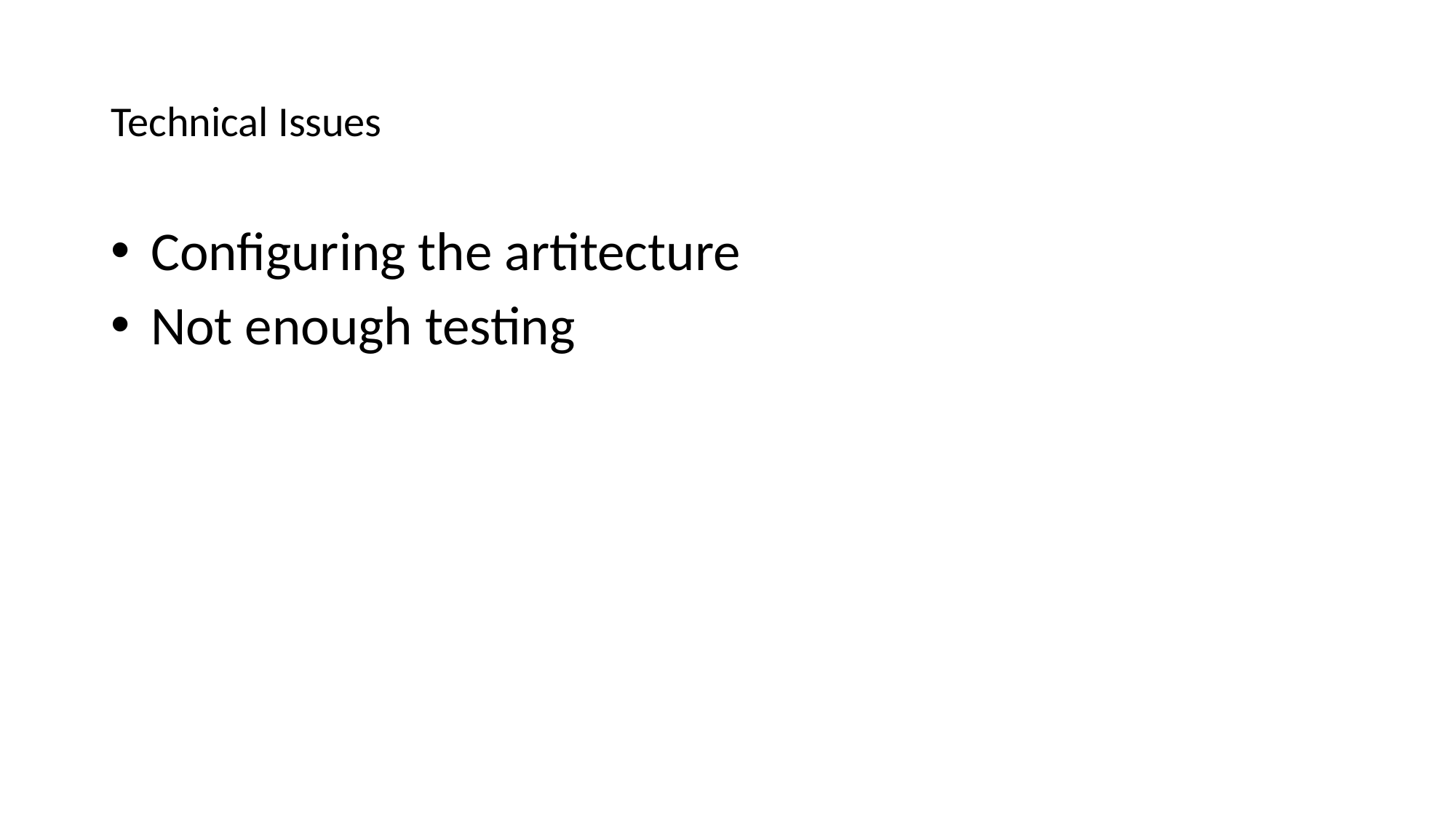

# Technical Issues
 Configuring the artitecture
 Not enough testing